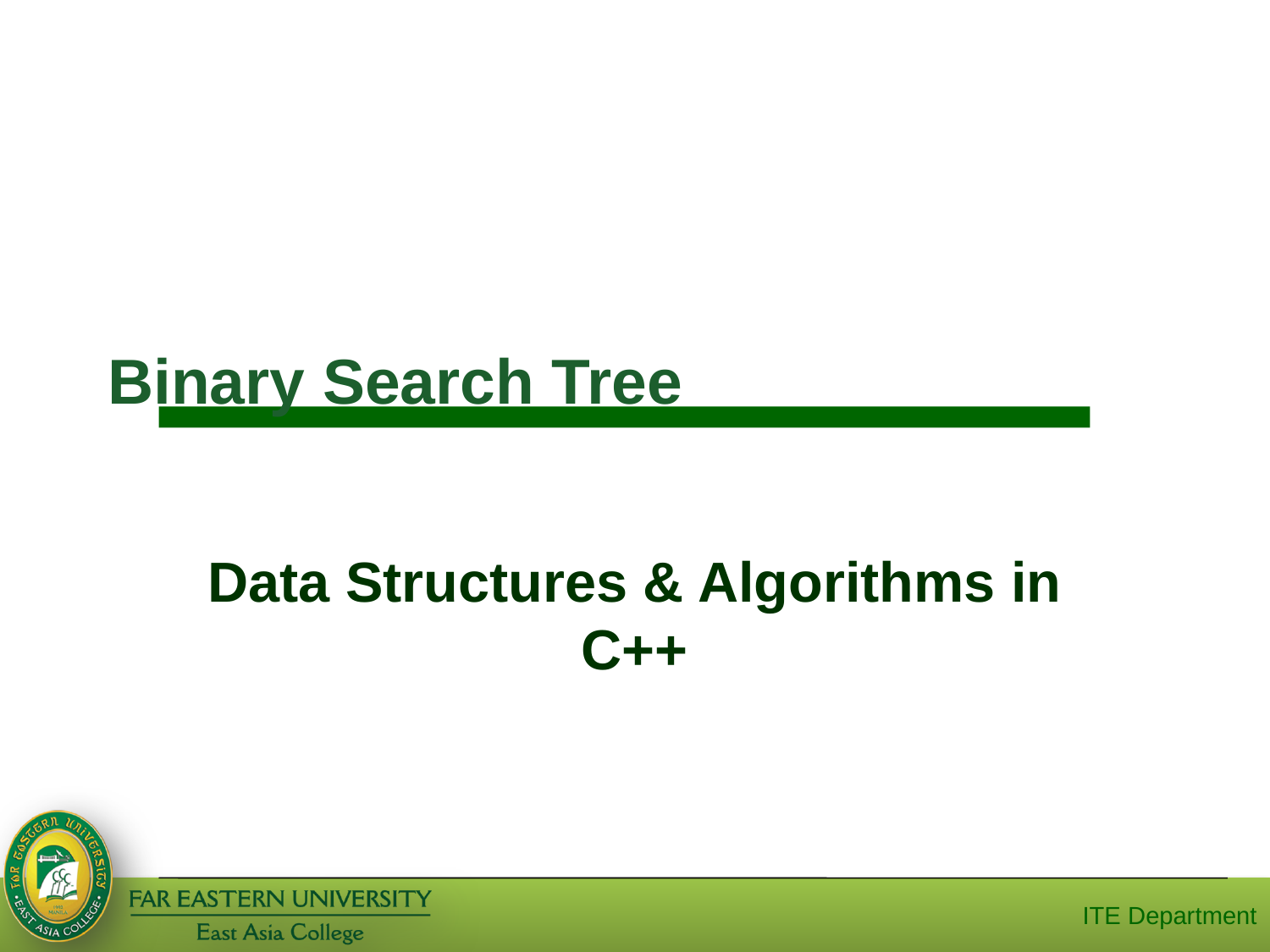

Binary Search Tree

Data Structures & Algorithms in C++